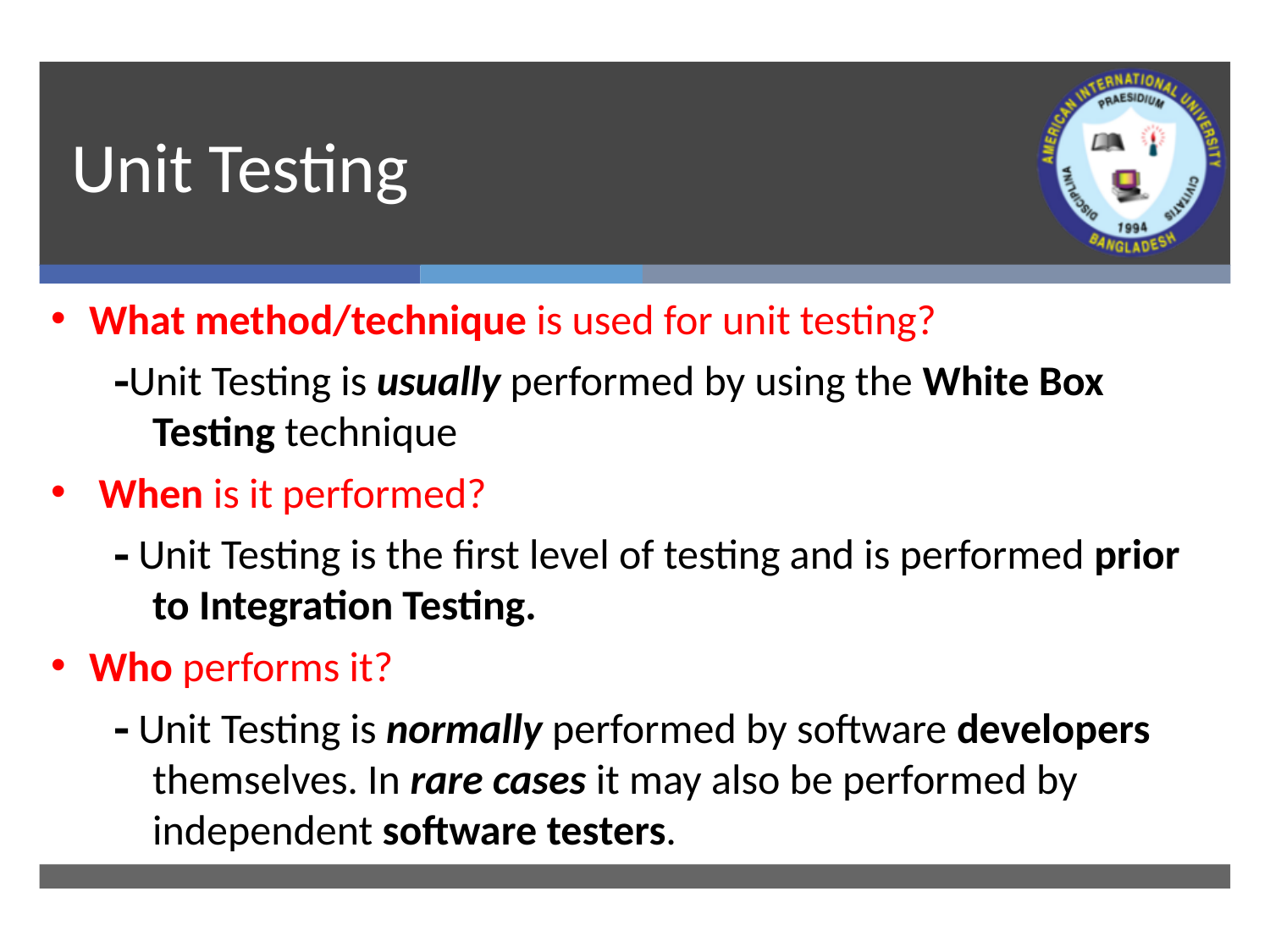

# Unit Testing
What method/technique is used for unit testing?
−Unit Testing is usually performed by using the White Box Testing technique
 When is it performed?
− Unit Testing is the first level of testing and is performed prior to Integration Testing.
Who performs it?
− Unit Testing is normally performed by software developers themselves. In rare cases it may also be performed by independent software testers.